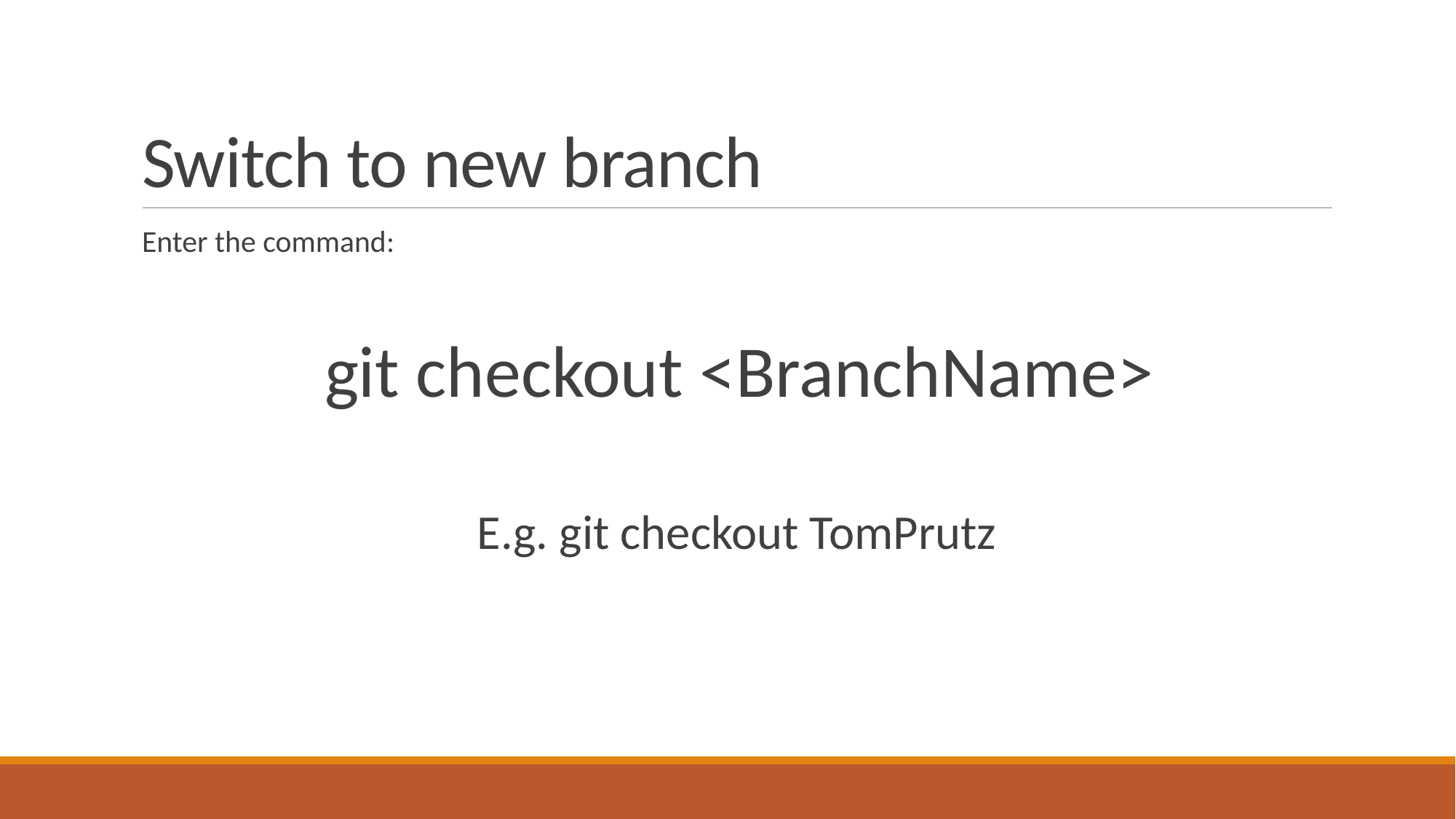

# Switch to new branch
Enter the command:

git checkout <BranchName>

E.g. git checkout TomPrutz